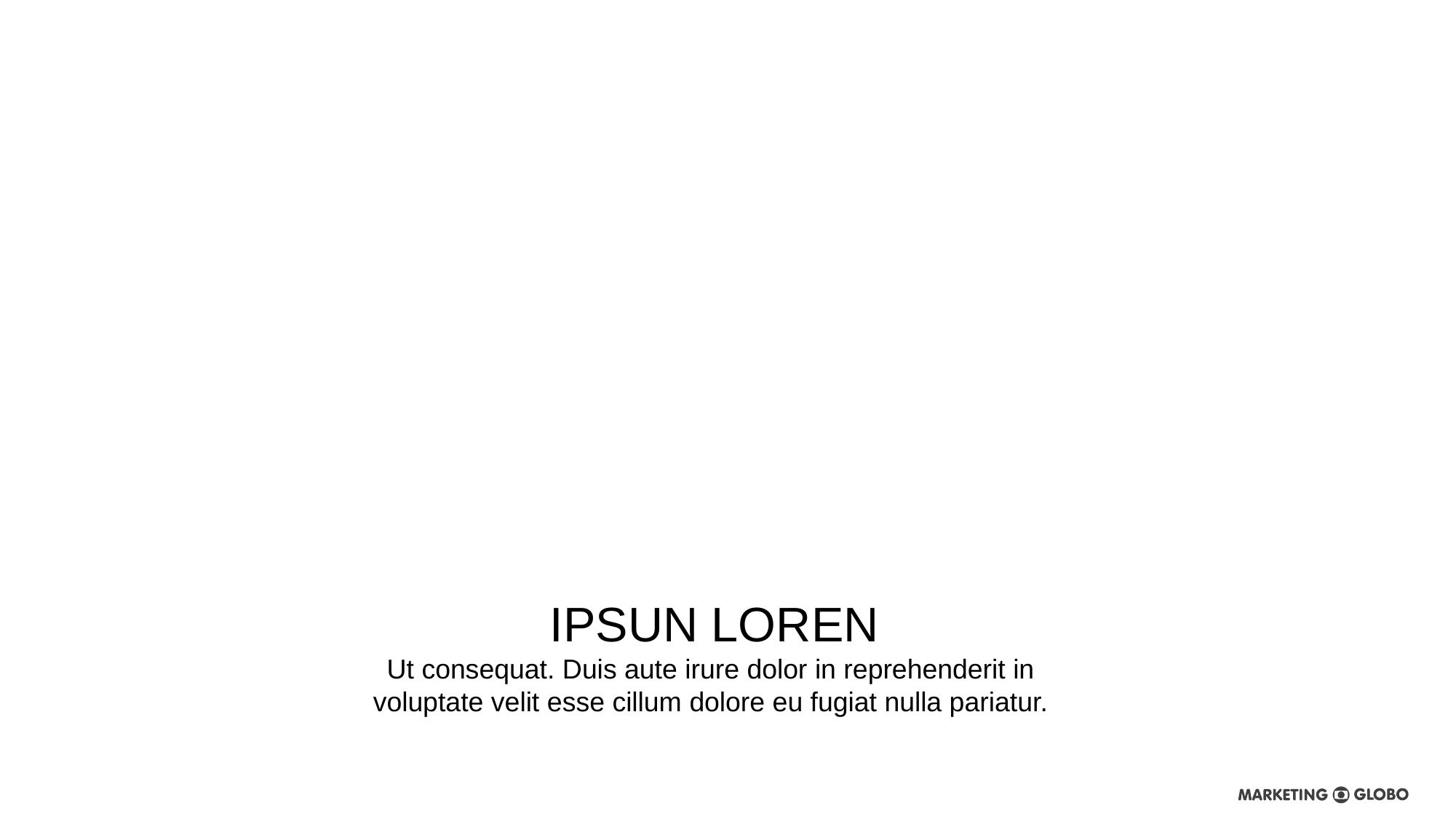

IPSUN LOREN
Ut consequat. Duis aute irure dolor in reprehenderit in
voluptate velit esse cillum dolore eu fugiat nulla pariatur.